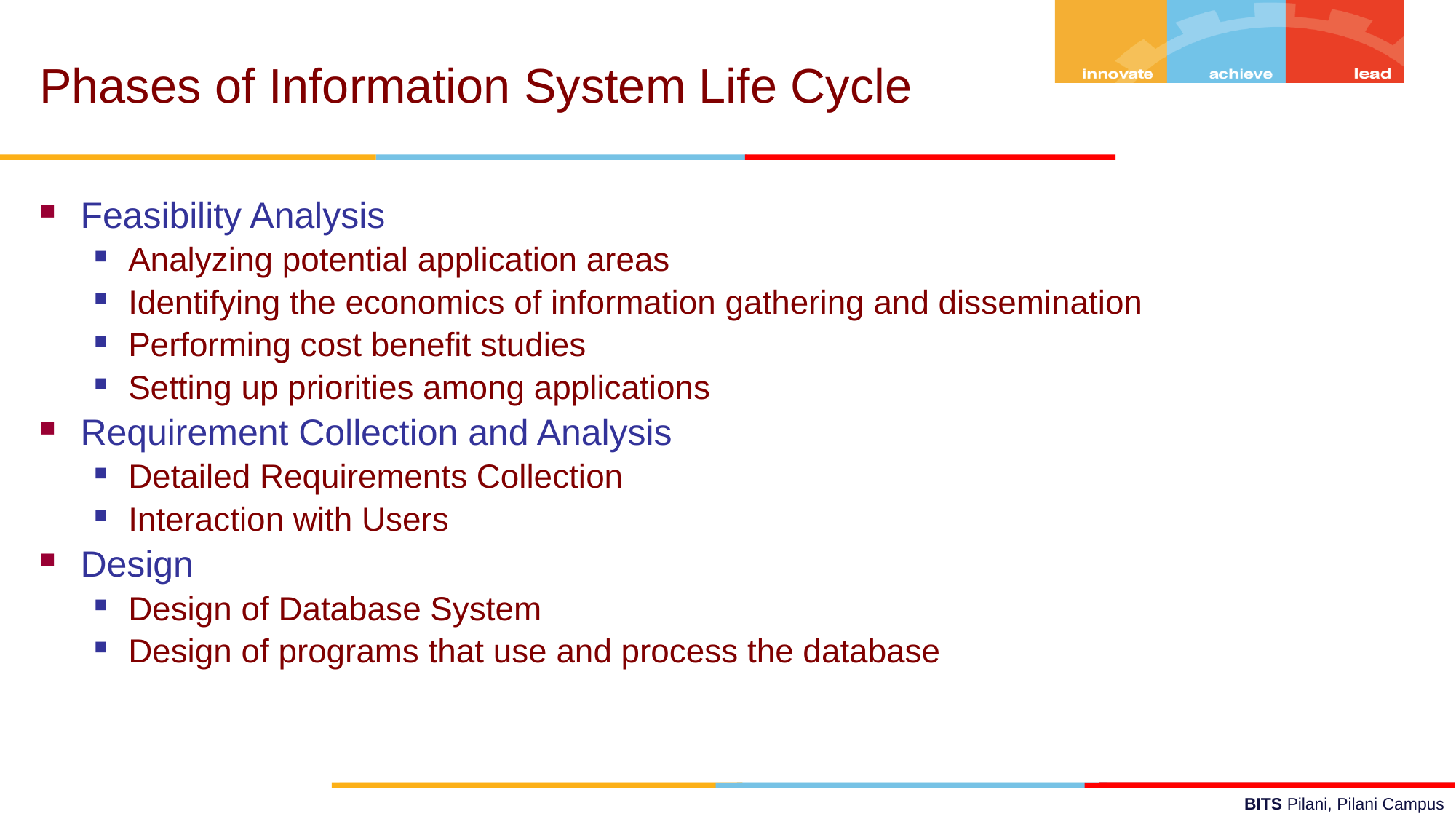

Phases of Information System Life Cycle
Feasibility Analysis
Analyzing potential application areas
Identifying the economics of information gathering and dissemination
Performing cost benefit studies
Setting up priorities among applications
Requirement Collection and Analysis
Detailed Requirements Collection
Interaction with Users
Design
Design of Database System
Design of programs that use and process the database